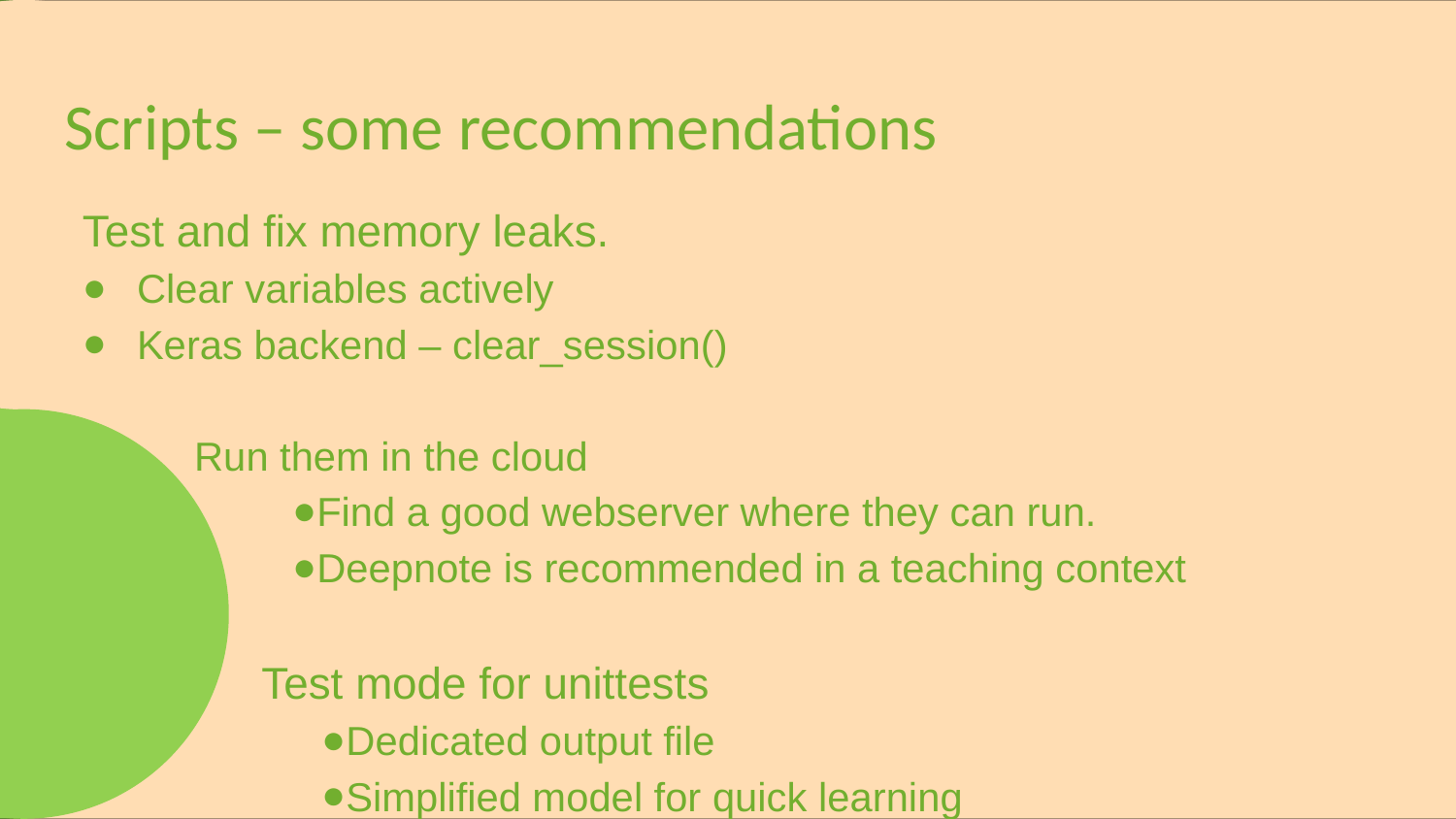

# Scripts – some recommendations
Test and fix memory leaks.
Clear variables actively
Keras backend – clear_session()

          Run them in the cloud
Find a good webserver where they can run.
Deepnote is recommended in a teaching context

	   Test mode for unittests
Dedicated output file
Simplified model for quick learning